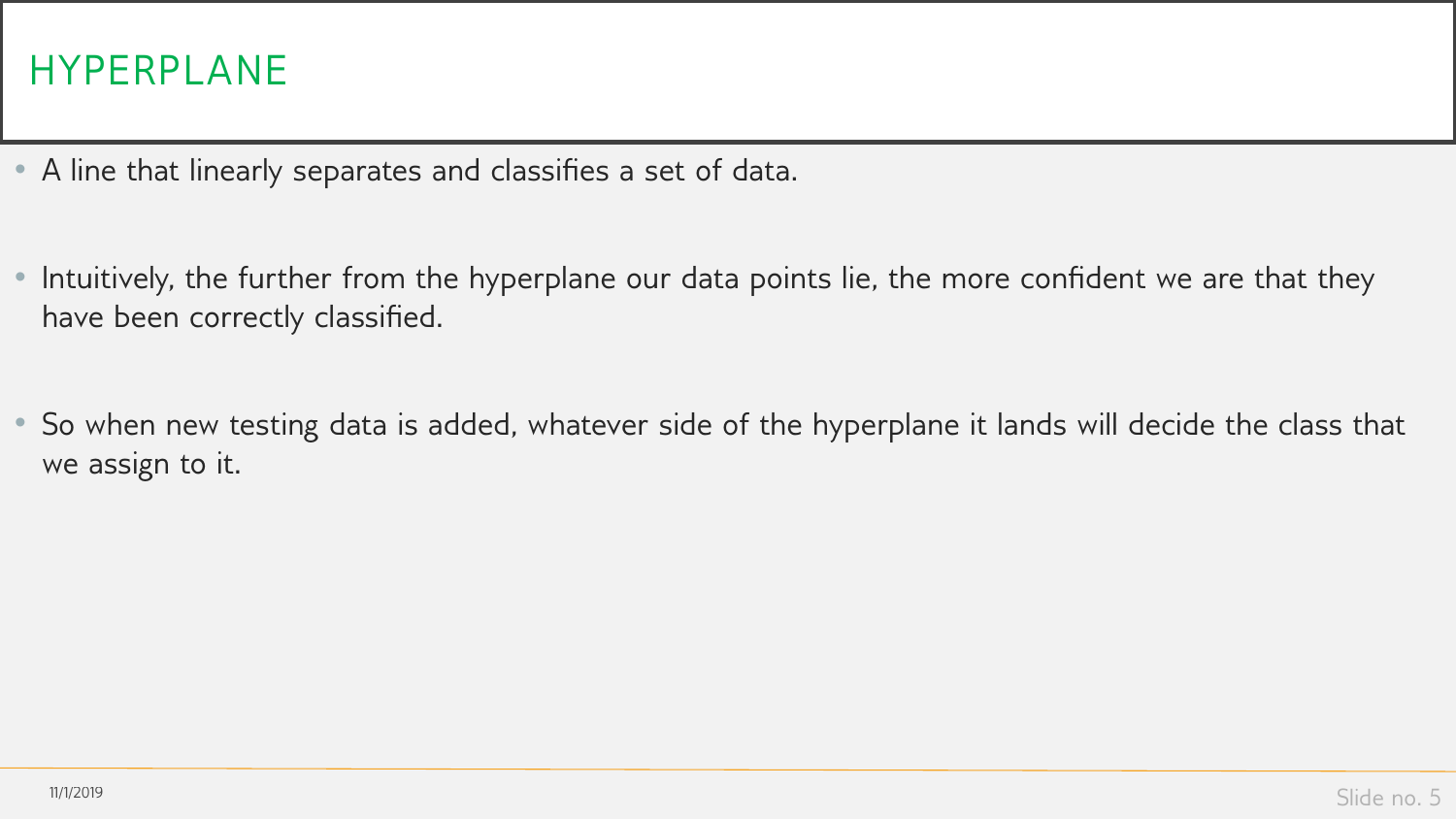

# hyperplane
A line that linearly separates and classifies a set of data.

Intuitively, the further from the hyperplane our data points lie, the more confident we are that they have been correctly classified.

So when new testing data is added, whatever side of the hyperplane it lands will decide the class that we assign to it.
11/1/2019
Slide no. 5